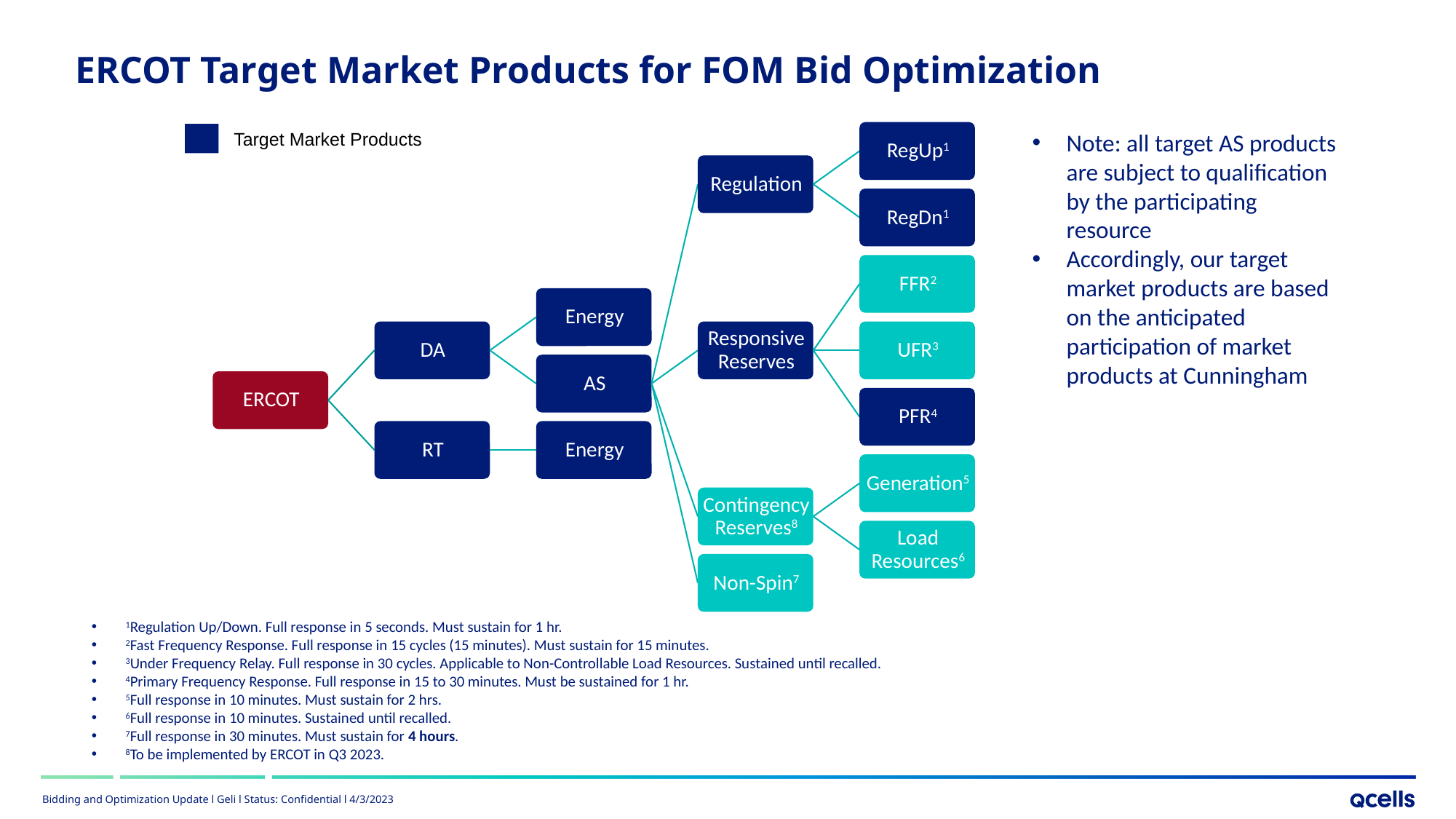

ERCOT Target Market Products for FOM Bid Optimization
ERCOT

DA

Energy

AS

Regulation

RegUp1

RegDn1

Responsive Reserves

FFR2

UFR3

PFR4

Contingency Reserves8

Generation5

Load Resources6

Non-Spin7

RT

Energy
Note: all target AS products are subject to qualification by the participating resource
Accordingly, our target market products are based on the anticipated participation of market products at Cunningham
Target Market Products

1Regulation Up/Down. Full response in 5 seconds. Must sustain for 1 hr.
2Fast Frequency Response. Full response in 15 cycles (15 minutes). Must sustain for 15 minutes.
3Under Frequency Relay. Full response in 30 cycles. Applicable to Non-Controllable Load Resources. Sustained until recalled.
4Primary Frequency Response. Full response in 15 to 30 minutes. Must be sustained for 1 hr.
5Full response in 10 minutes. Must sustain for 2 hrs.
6Full response in 10 minutes. Sustained until recalled.
7Full response in 30 minutes. Must sustain for 4 hours.
8To be implemented by ERCOT in Q3 2023.